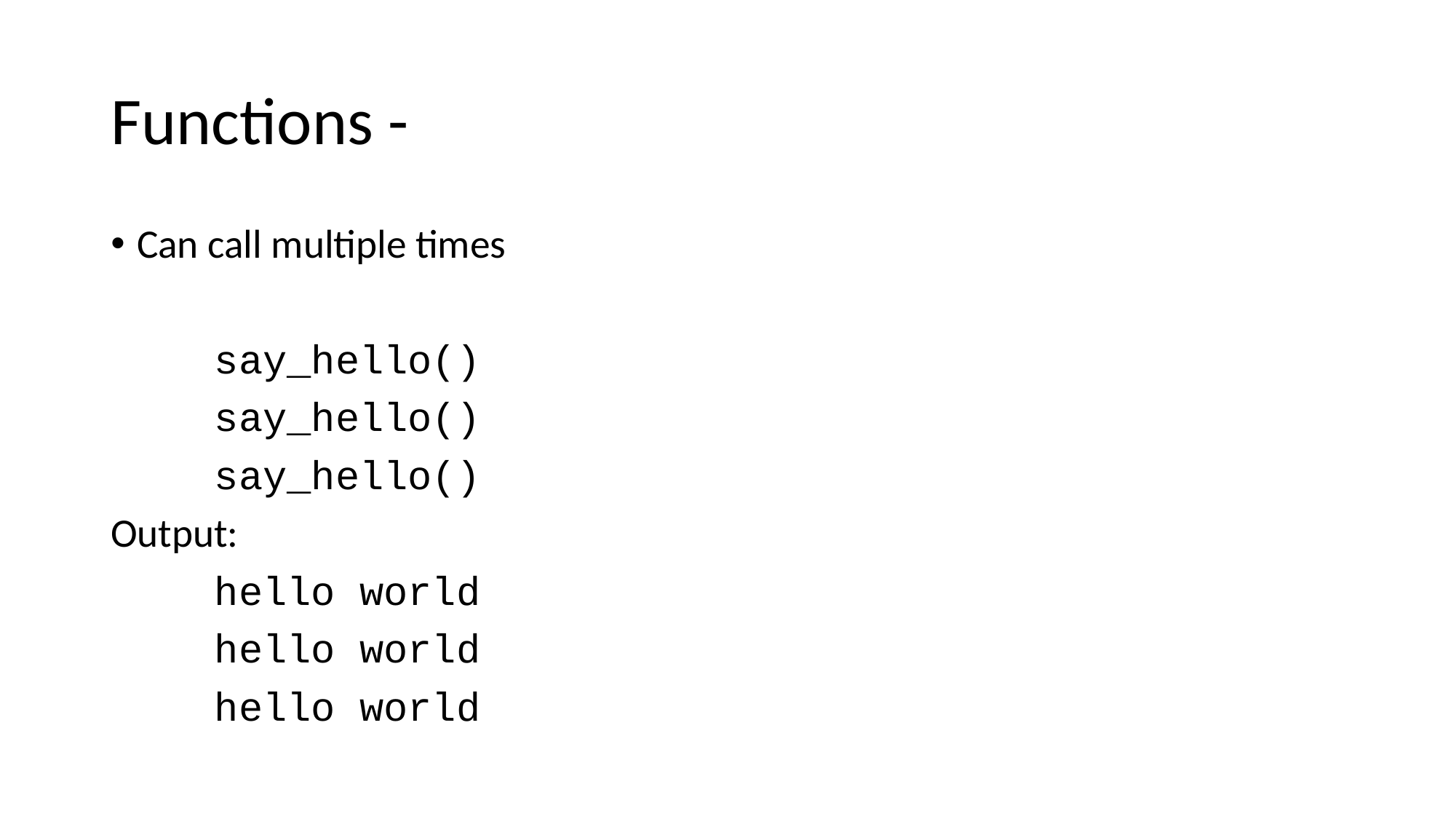

# Functions -
Can call multiple times

	say_hello()
	say_hello()
	say_hello()
Output:
	hello world
	hello world
	hello world